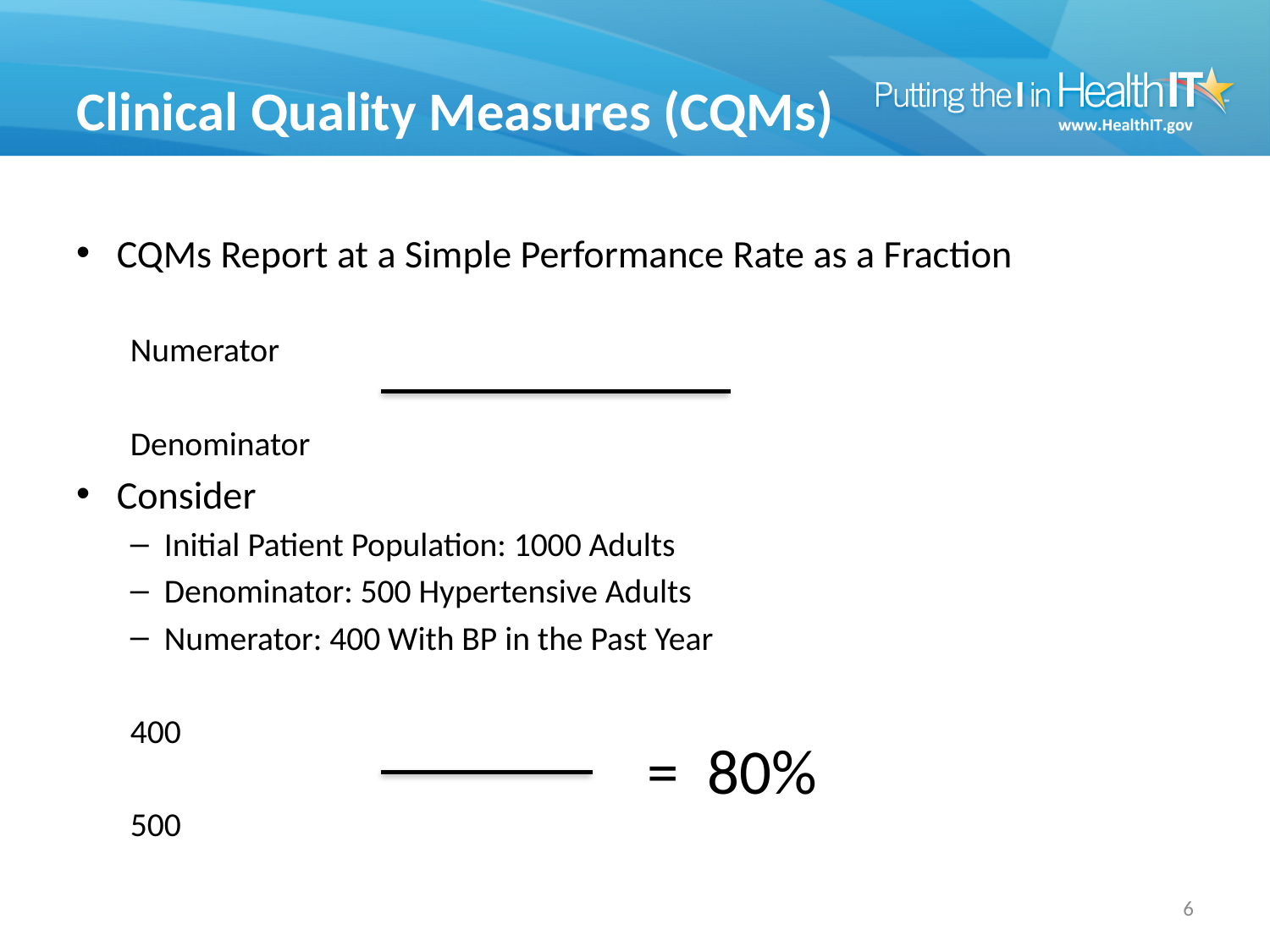

# Clinical Quality Measures (CQMs)
CQMs Report at a Simple Performance Rate as a Fraction

			Numerator

			Denominator
Consider
Initial Patient Population: 1000 Adults
Denominator: 500 Hypertensive Adults
Numerator: 400 With BP in the Past Year

			400

			500
=  80%
6